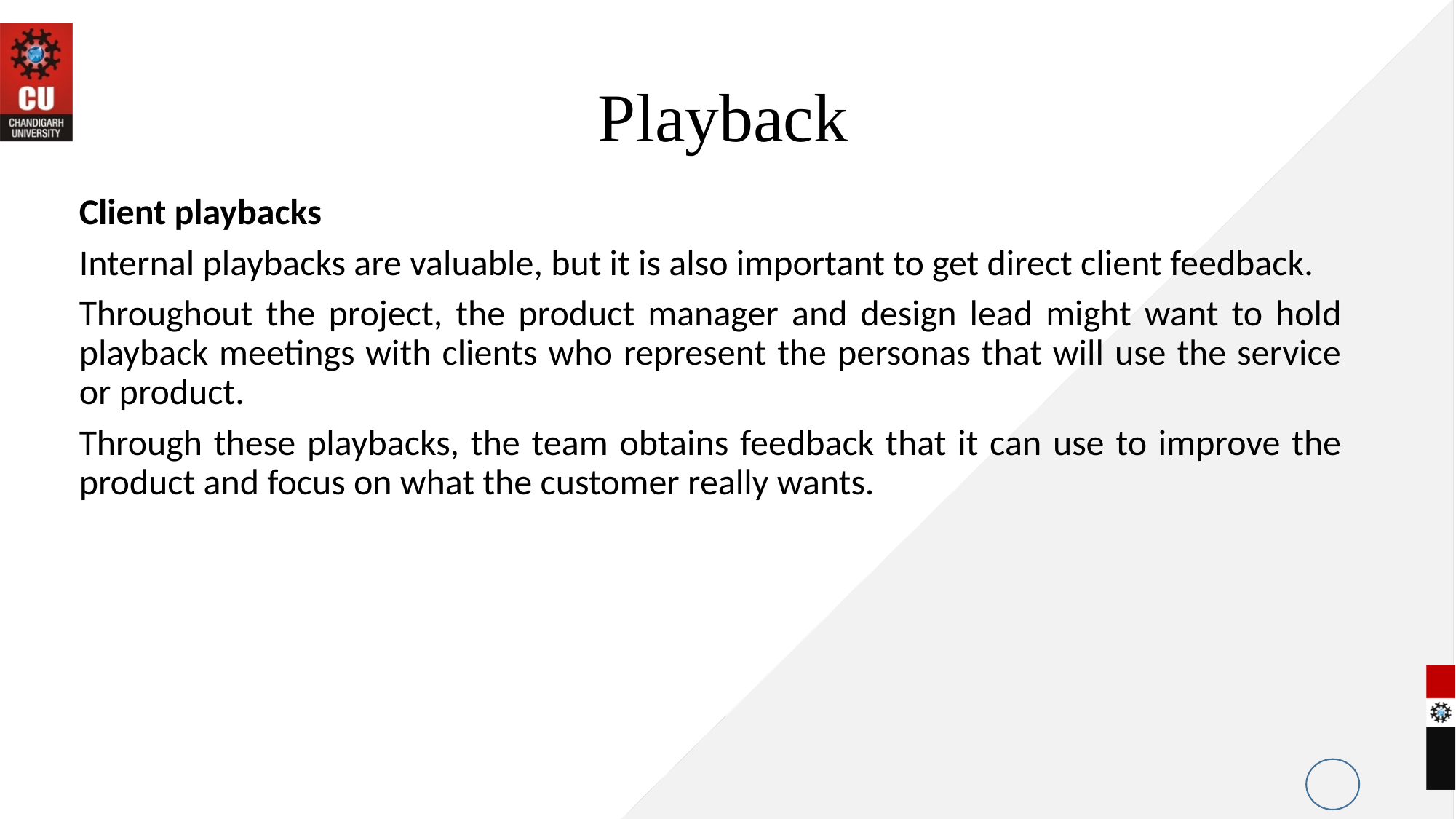

# Playback
Client playbacks
Internal playbacks are valuable, but it is also important to get direct client feedback.
Throughout the project, the product manager and design lead might want to hold playback meetings with clients who represent the personas that will use the service or product.
Through these playbacks, the team obtains feedback that it can use to improve the product and focus on what the customer really wants.